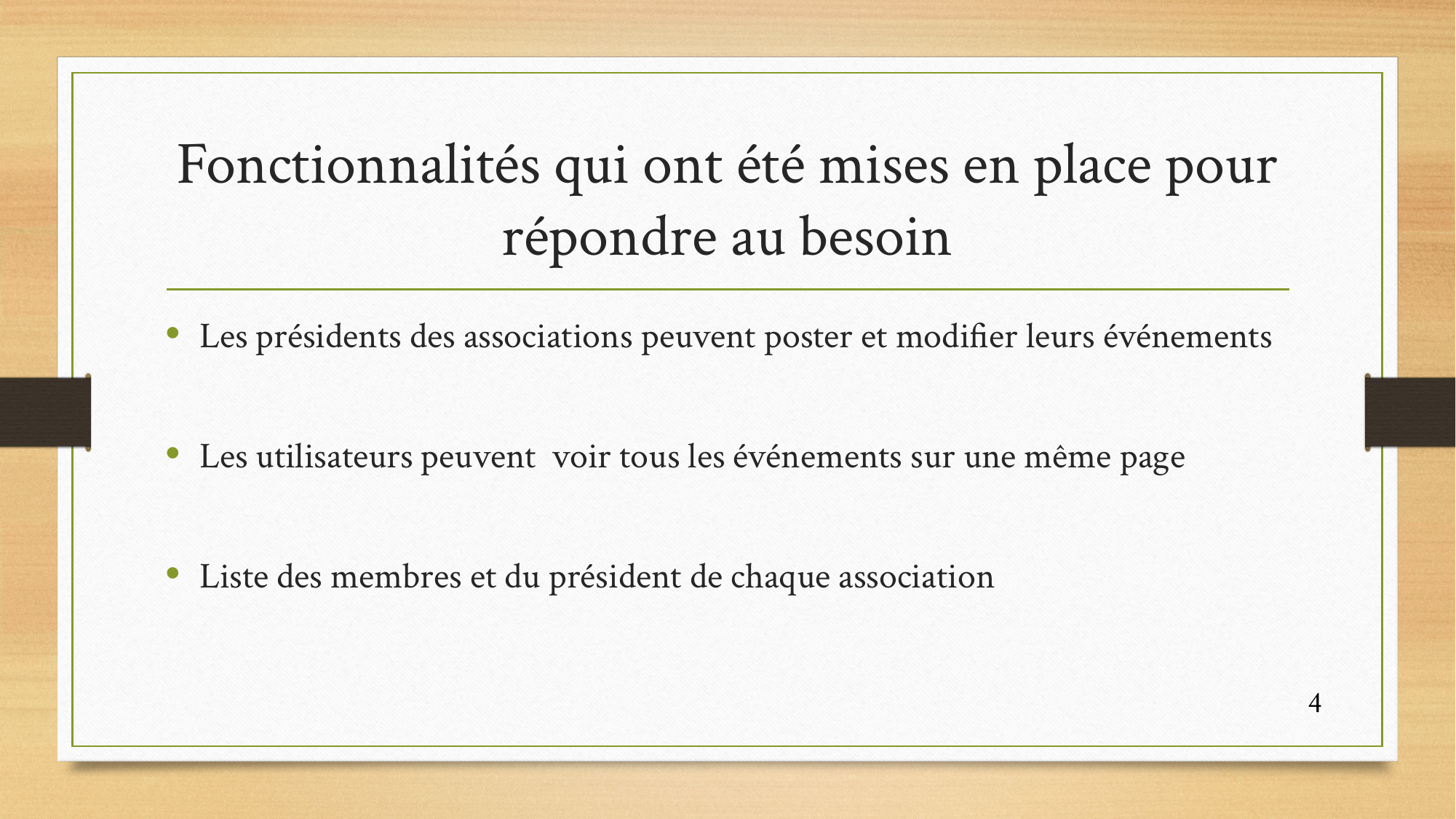

# Fonctionnalités qui ont été mises en place pour répondre au besoin
Les présidents des associations peuvent poster et modifier leurs événements

Les utilisateurs peuvent  voir tous les événements sur une même page

Liste des membres et du président de chaque association

4